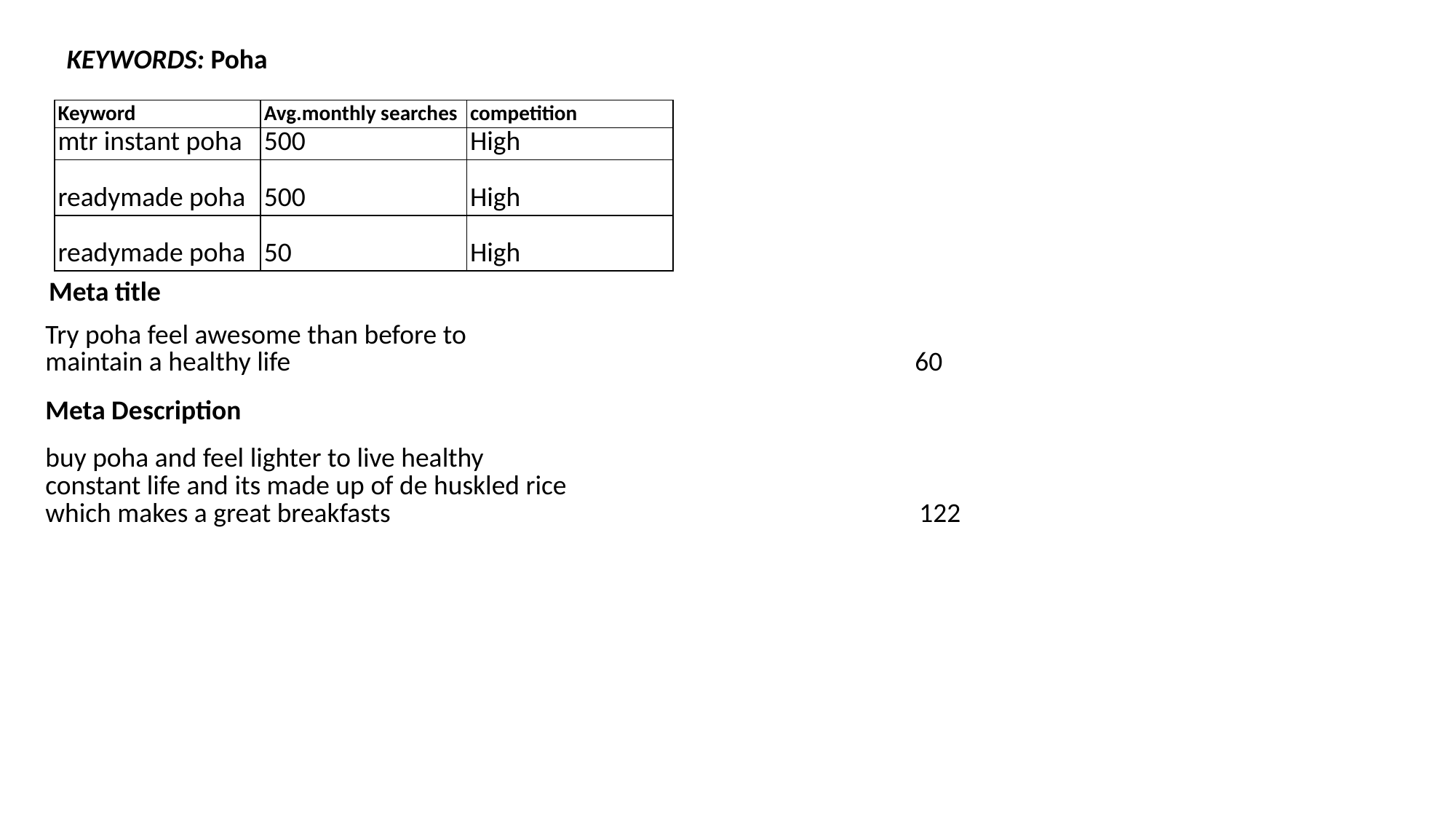

KEYWORDS: Poha
| Keyword | Avg.monthly searches | competition |
| --- | --- | --- |
| mtr instant poha | 500 | High |
| readymade poha | 500 | High |
| readymade poha | 50 | High |
| Meta title |  |  |  |
| --- | --- | --- | --- |
| Try poha feel awesome than before to maintain a healthy life |  |  | 60 |
| Meta Description |  |  |  |
| --- | --- | --- | --- |
| buy poha and feel lighter to live healthy constant life and its made up of de huskled rice which makes a great breakfasts |  |  | 122 |